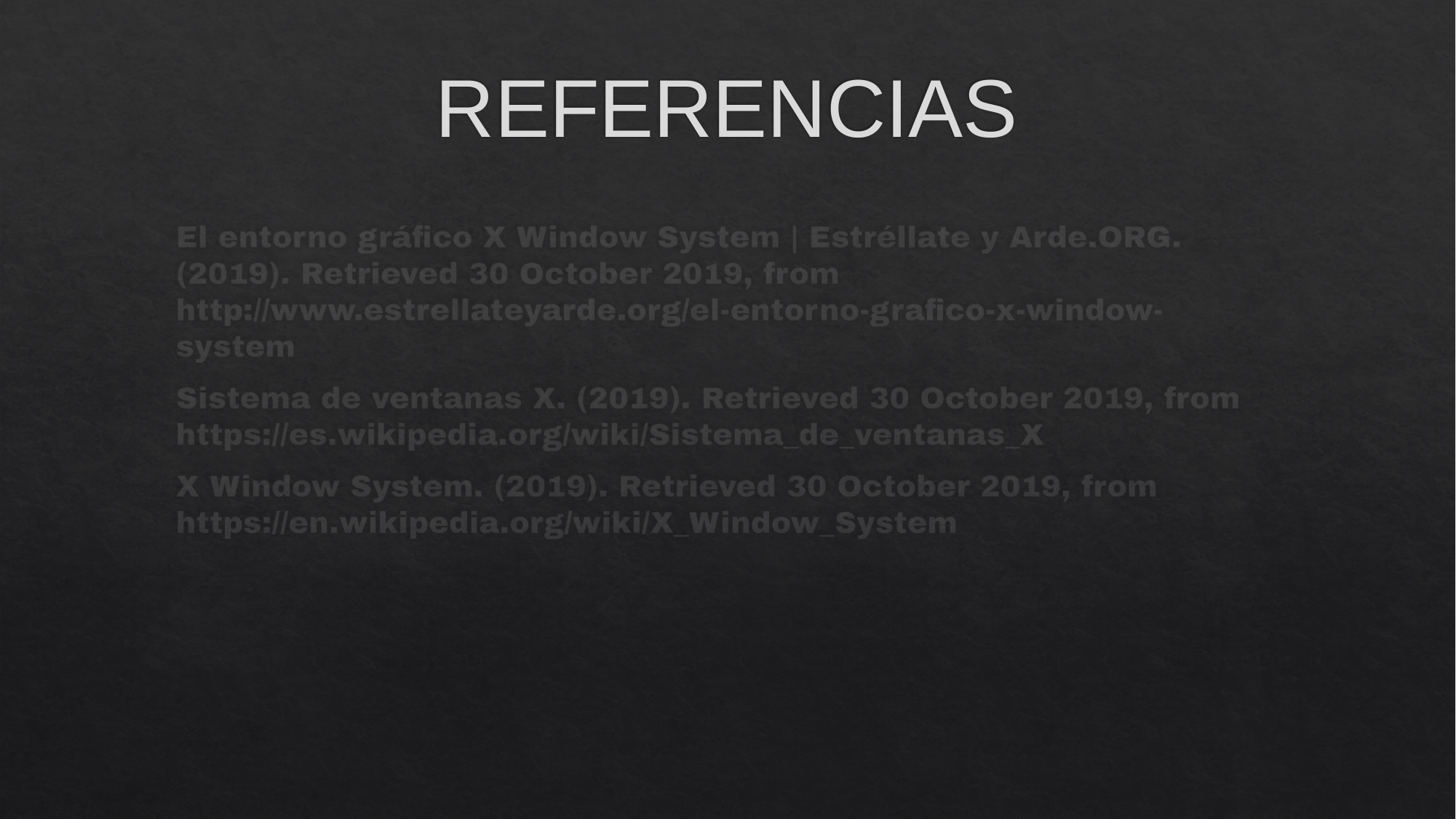

# REFERENCIAS
El entorno gráfico X Window System | Estréllate y Arde.ORG. (2019). Retrieved 30 October 2019, from http://www.estrellateyarde.org/el-entorno-grafico-x-window-system
Sistema de ventanas X. (2019). Retrieved 30 October 2019, from https://es.wikipedia.org/wiki/Sistema_de_ventanas_X
X Window System. (2019). Retrieved 30 October 2019, from https://en.wikipedia.org/wiki/X_Window_System